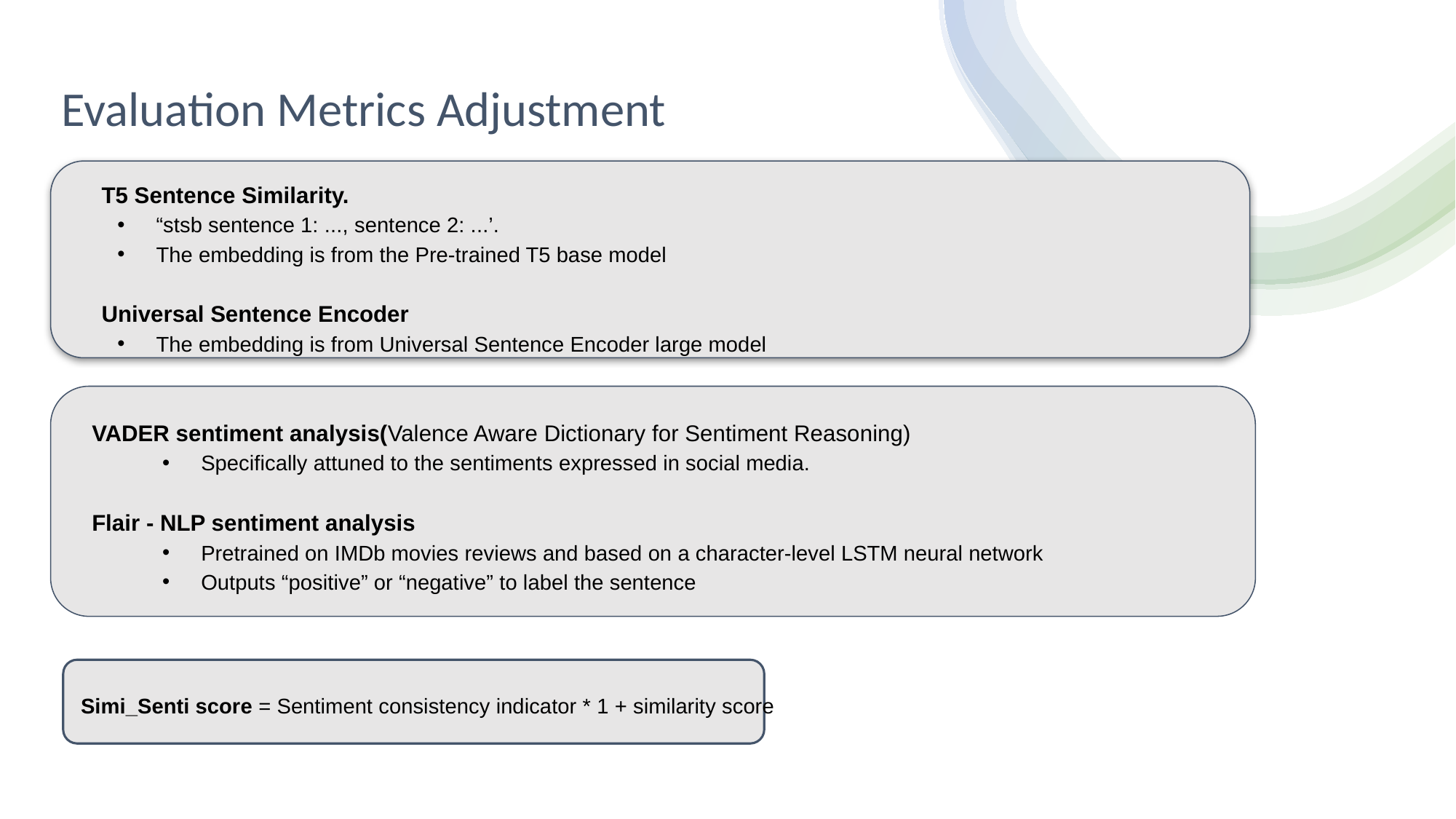

# Evaluation Metrics Adjustment

T5 Sentence Similarity.
“stsb sentence 1: ..., sentence 2: ...’.
The embedding is from the Pre-trained T5 base model

Universal Sentence Encoder
The embedding is from Universal Sentence Encoder large model

VADER sentiment analysis(Valence Aware Dictionary for Sentiment Reasoning)
Specifically attuned to the sentiments expressed in social media.

Flair - NLP sentiment analysis
Pretrained on IMDb movies reviews and based on a character-level LSTM neural network
Outputs “positive” or “negative” to label the sentence

Simi_Senti score = Sentiment consistency indicator * 1 + similarity score